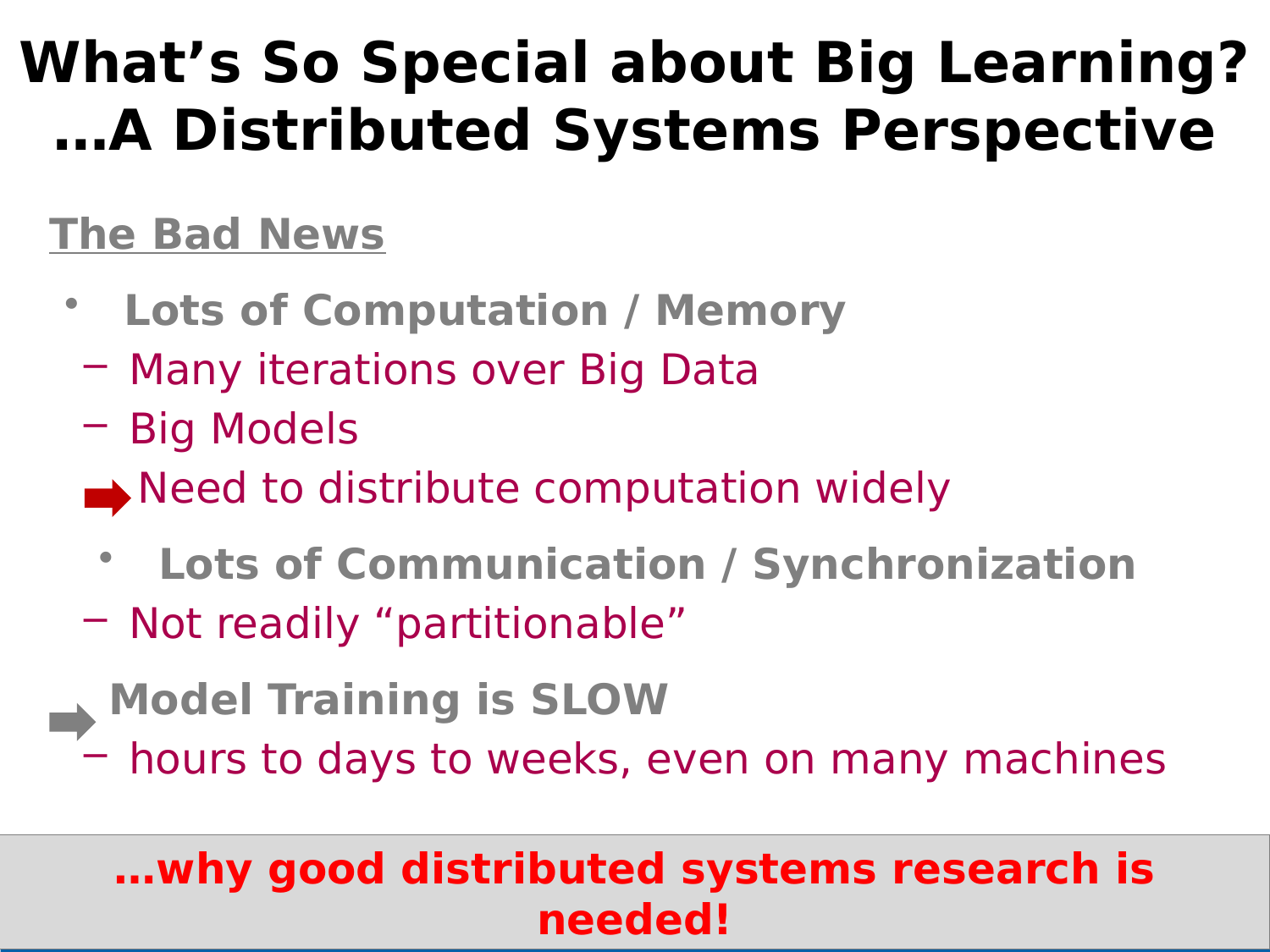

# What’s So Special about Big Learning? …A Distributed Systems Perspective
The Bad News
 Lots of Computation / Memory
Many iterations over Big Data
Big Models
    Need to distribute computation widely
 Lots of Communication / Synchronization
Not readily “partitionable”
    Model Training is SLOW
hours to days to weeks, even on many machines

…why good distributed systems research is needed!